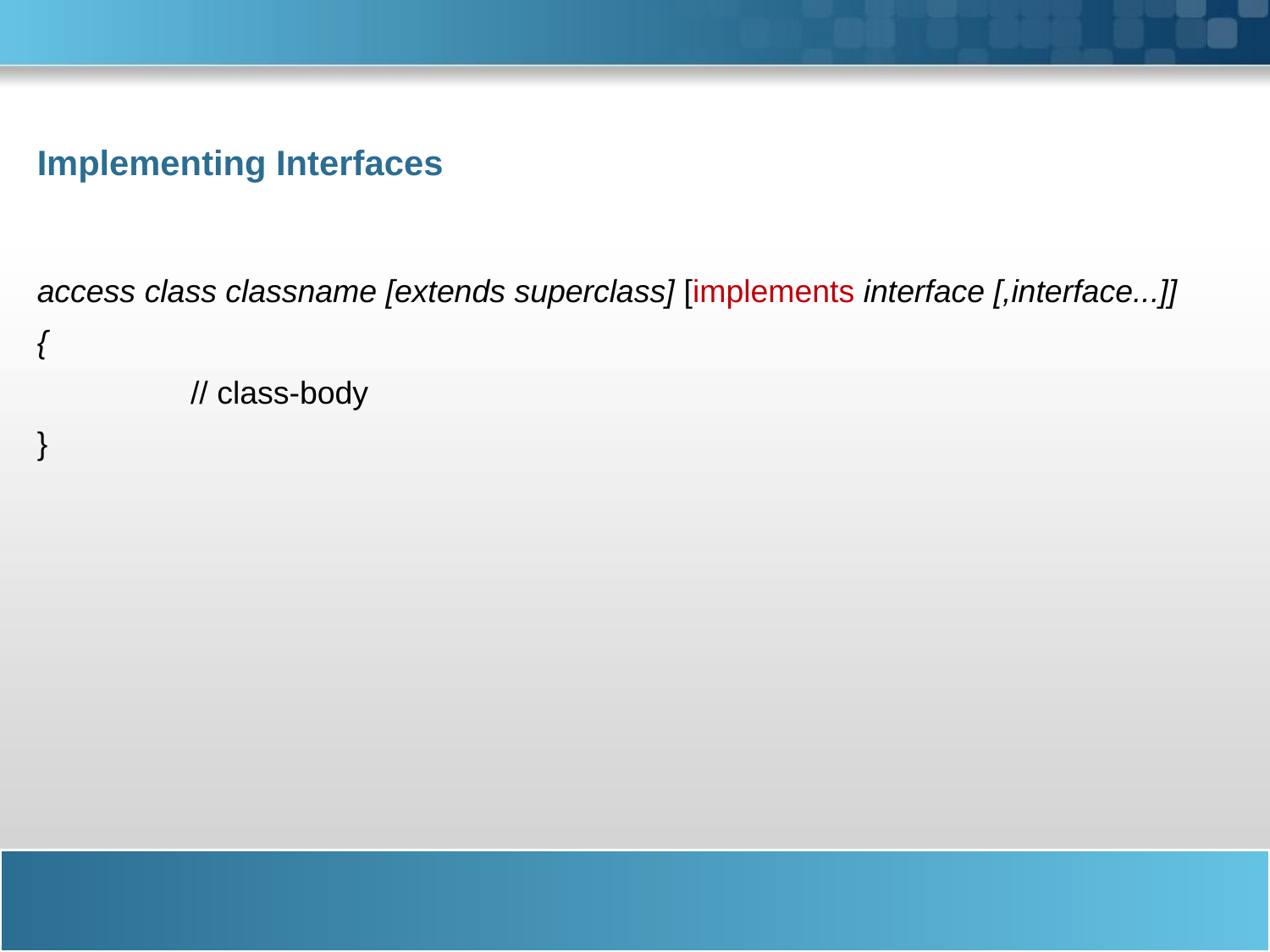

# Implementing Interfaces
access class classname [extends superclass] [implements interface [,interface...]]
{
		// class-body
}